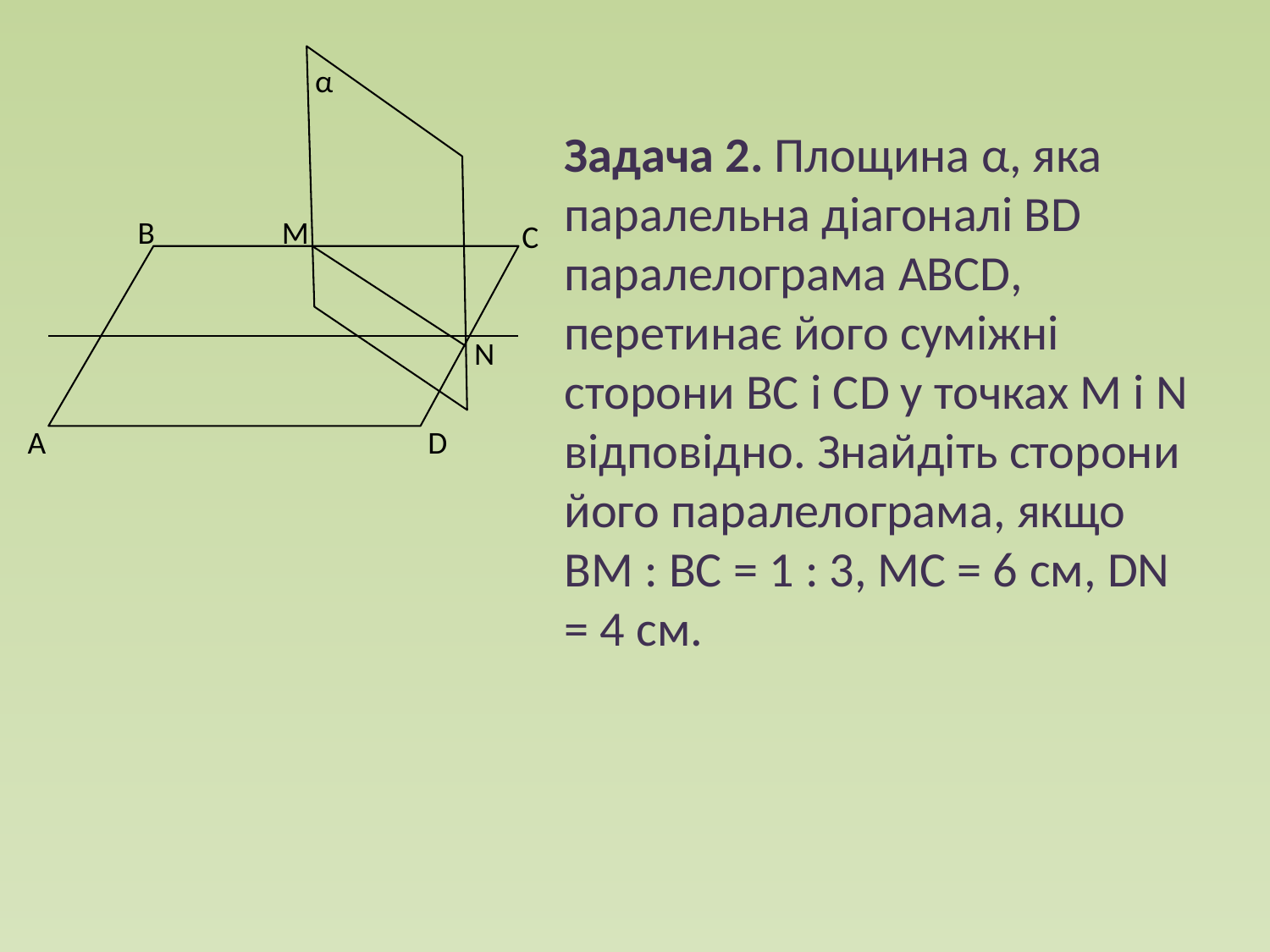

α
Задача 2. Площина α, яка паралельна діагоналі BD паралелограма ABCD, перетинає його суміжні сторони BC і CD у точках M i N відповідно. Знайдіть сторони його паралелограма, якщо BM : BC = 1 : 3, MC = 6 см, DN = 4 см.
B
M
C

N
A
D